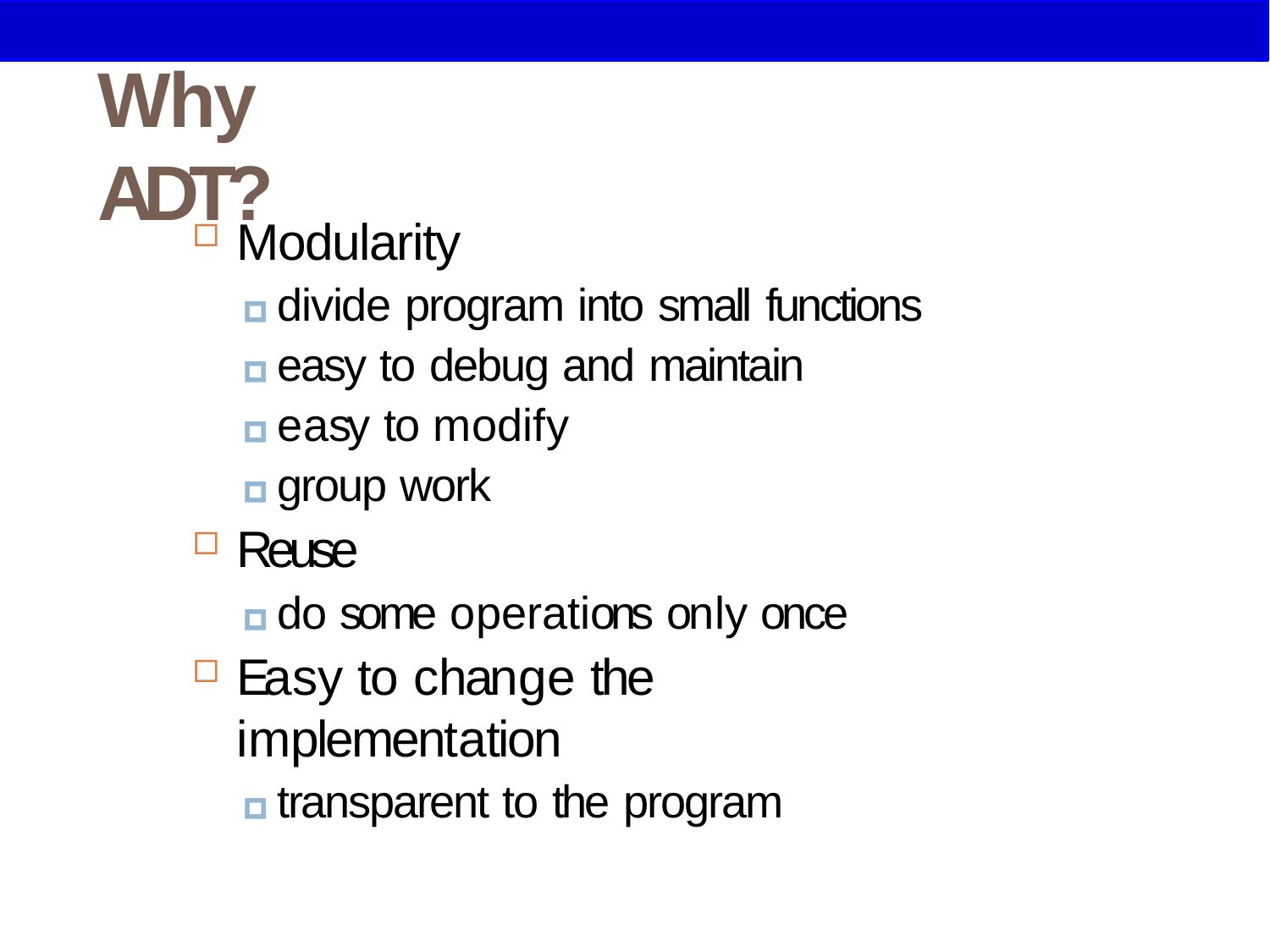

# Why ADT?
17
Modularity
🞑 divide program into small functions
🞑 easy to debug and maintain
🞑 easy to modify
🞑 group work
Reuse
🞑 do some operations only once
Easy to change the implementation
🞑 transparent to the program